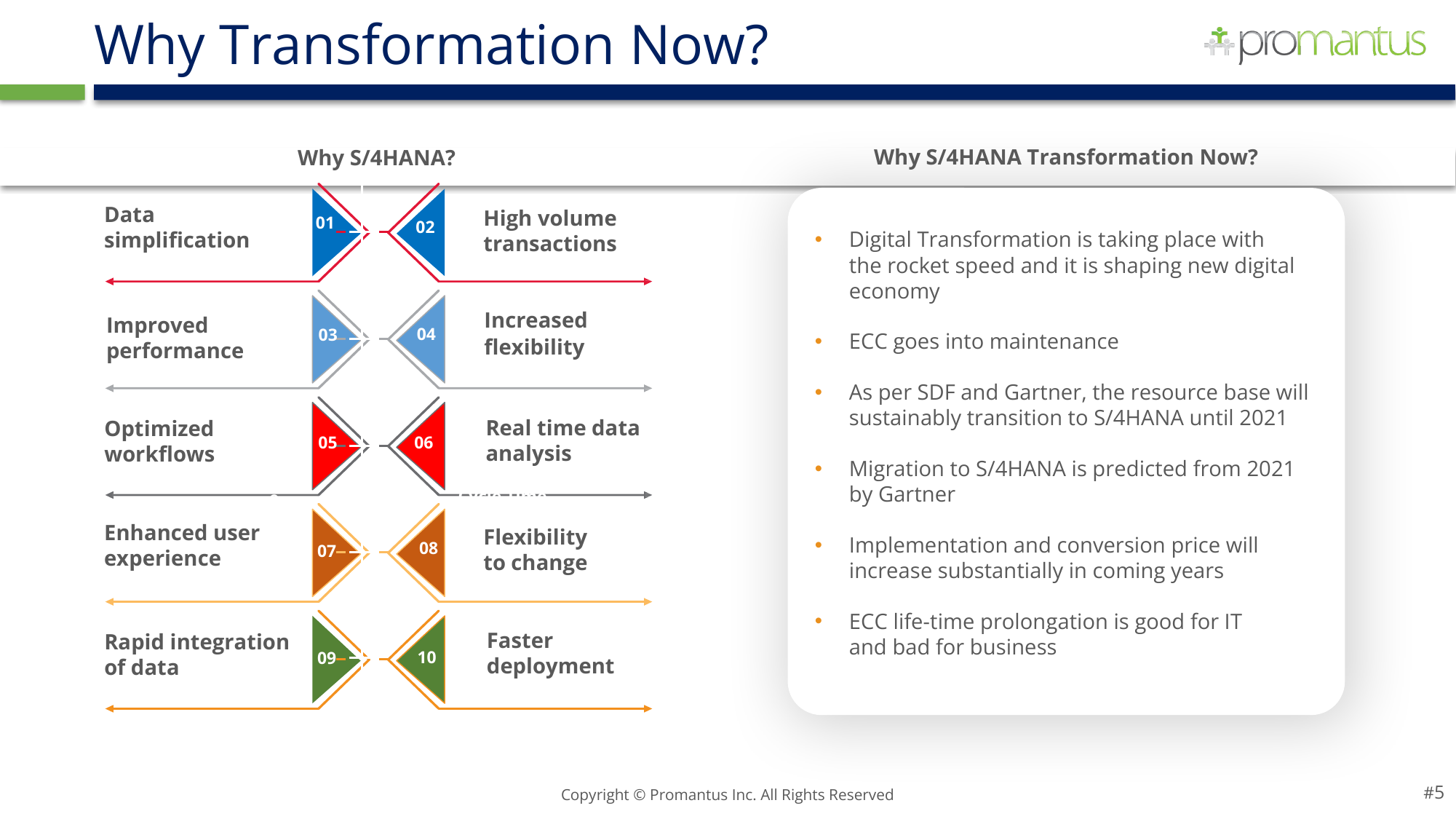

# Why Transformation Now?
Why S/4HANA Transformation Now?
Why S/4HANA?

          01

          02
Data simplification
High volume transactions

04
Increased
flexibility
Improved performance
03

          06
Real time data analysis
Optimized workflows
05
Improve your  Manufacturing Cycle Time

Rate

08
Flexibility
to change
Enhanced user experience
07

          10
Faster
deployment
Rapid integration
of data
09

Digital Transformation is taking place with
the rocket speed and it is shaping new digital economy

ECC goes into maintenance

As per SDF and Gartner, the resource base will sustainably transition to S/4HANA until 2021

Migration to S/4HANA is predicted from 2021
by Gartner

Implementation and conversion price will increase substantially in coming years

ECC life-time prolongation is good for IT
and bad for business